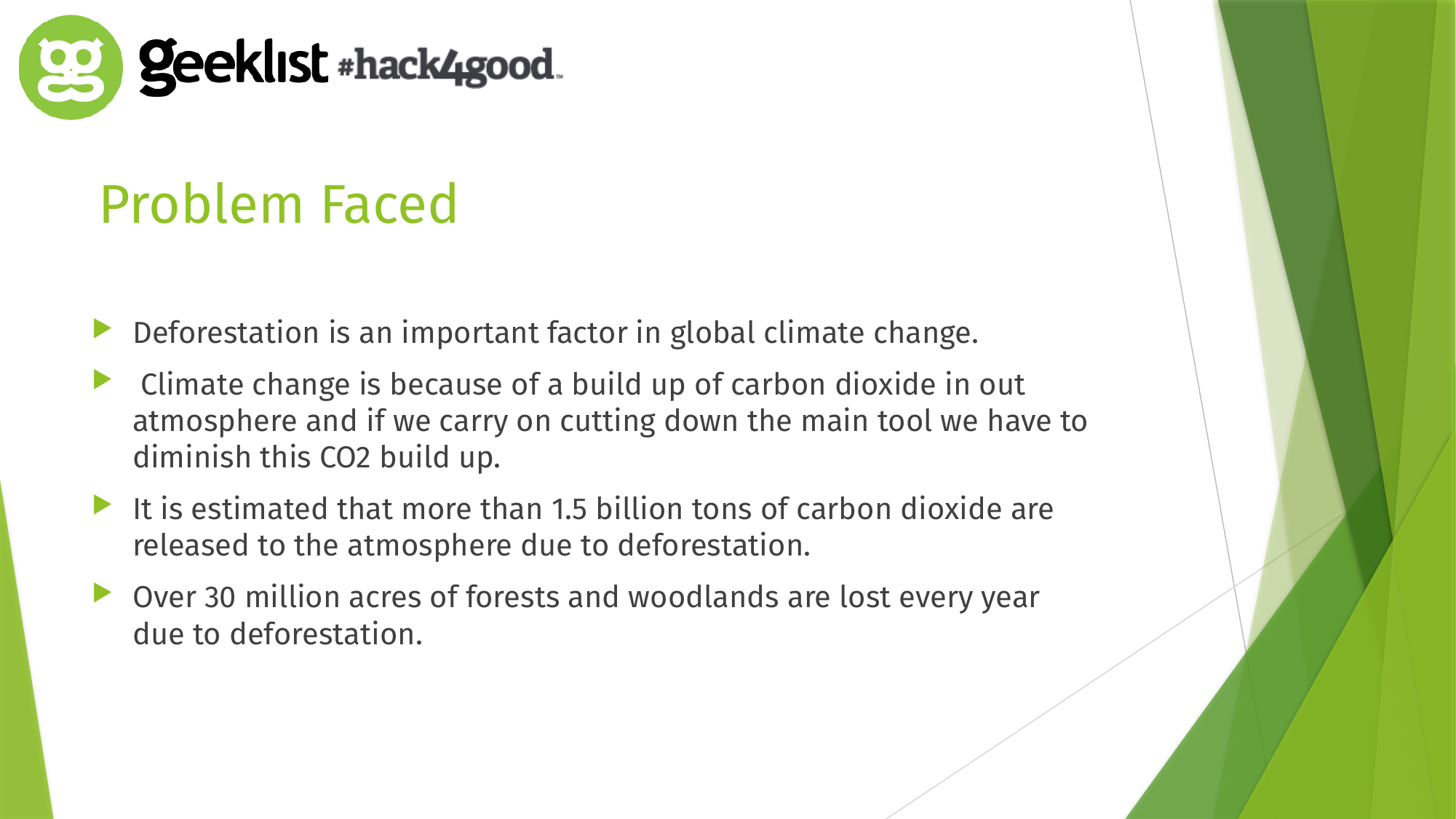

# Problem Faced

Deforestation is an important factor in global climate change.
 Climate change is because of a build up of carbon dioxide in out atmosphere and if we carry on cutting down the main tool we have to diminish this CO2 build up.
It is estimated that more than 1.5 billion tons of carbon dioxide are released to the atmosphere due to deforestation.
Over 30 million acres of forests and woodlands are lost every year due to deforestation.